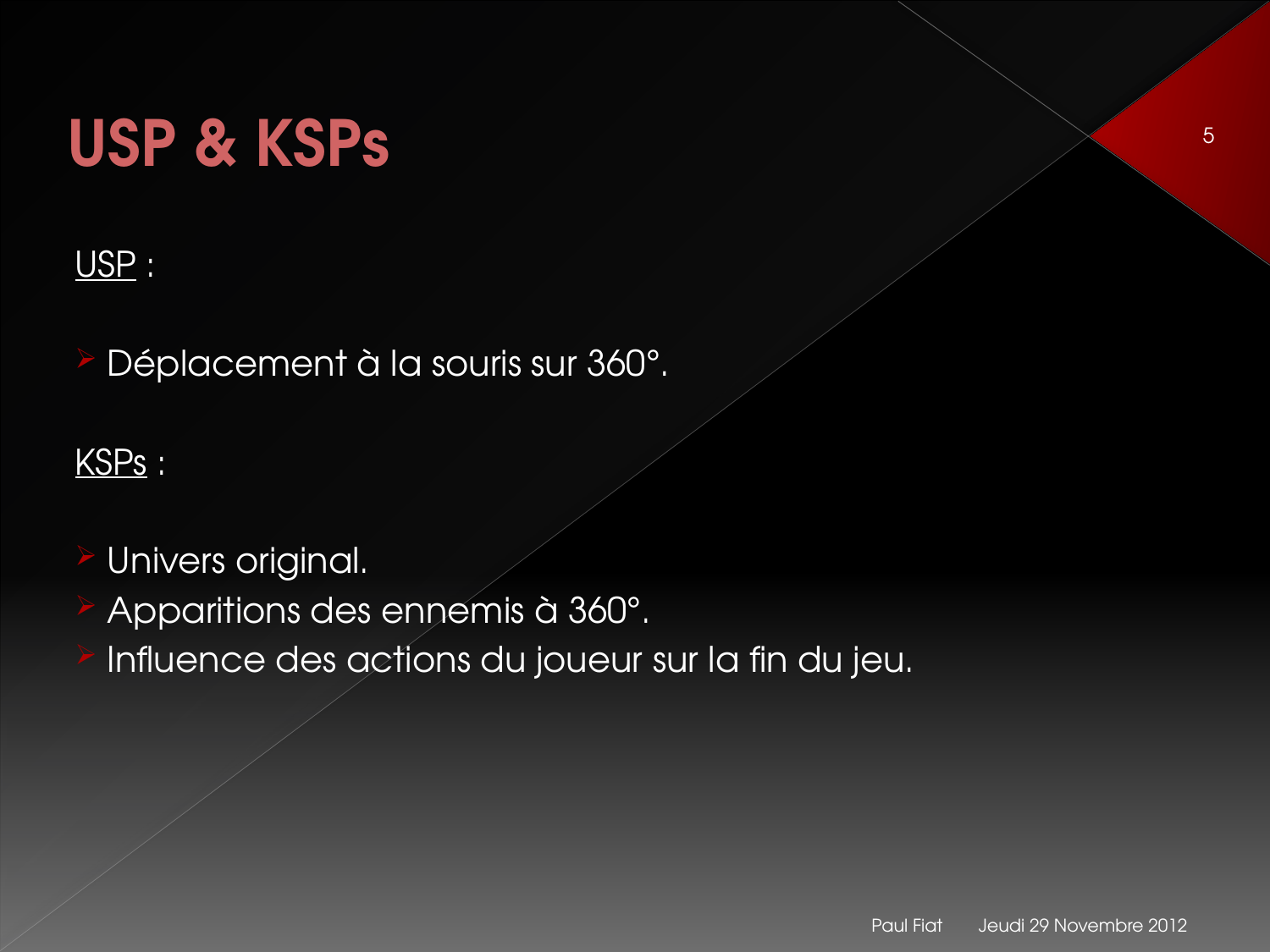

# USP & KSPs
5

USP :

 Déplacement à la souris sur 360°.

KSPs :

 Univers original.
 Apparitions des ennemis à 360°.
 Influence des actions du joueur sur la fin du jeu.

Jeudi 29 Novembre 2012
Paul Fiat